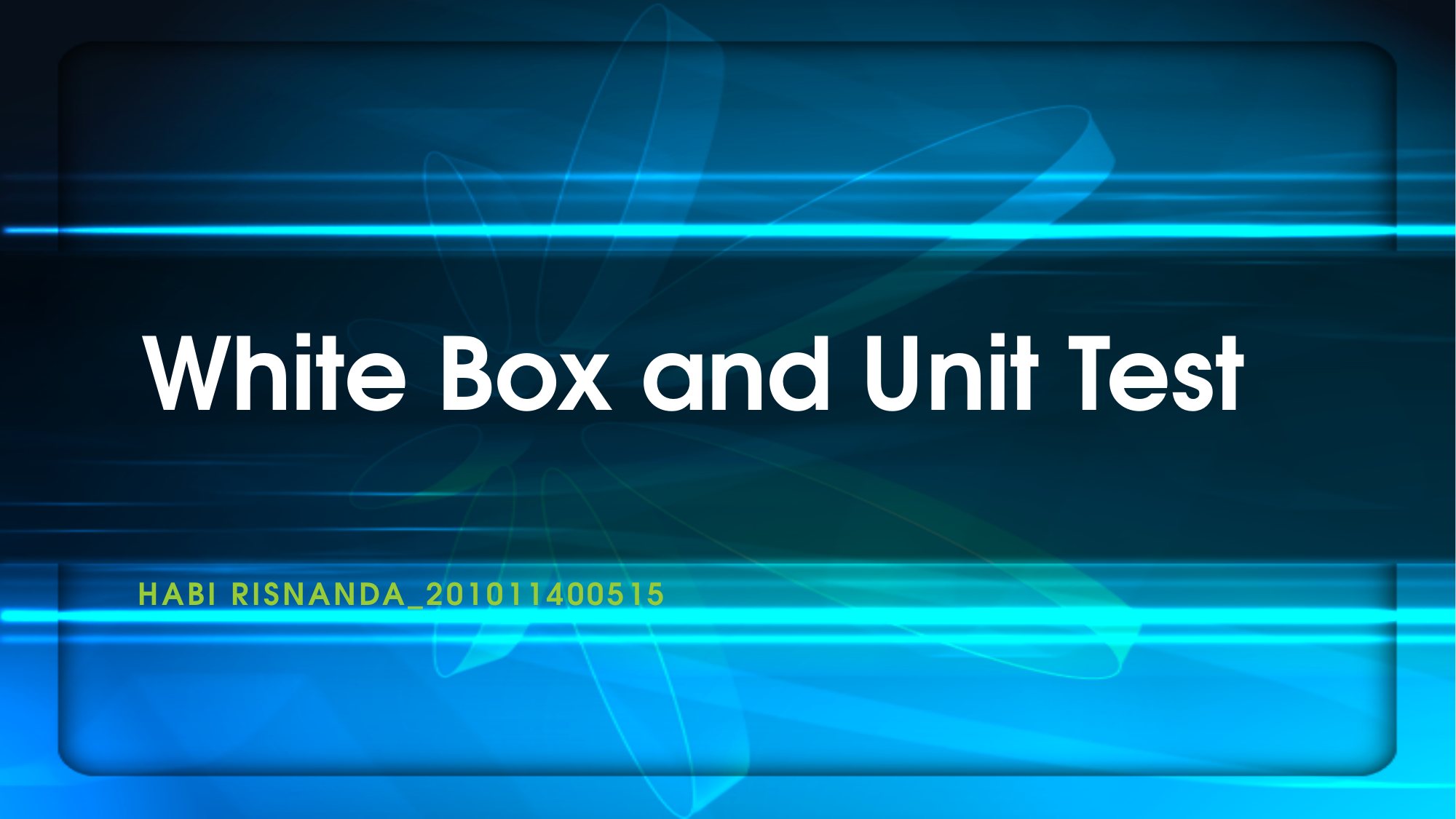

# White Box and Unit Test
Habi Risnanda_201011400515